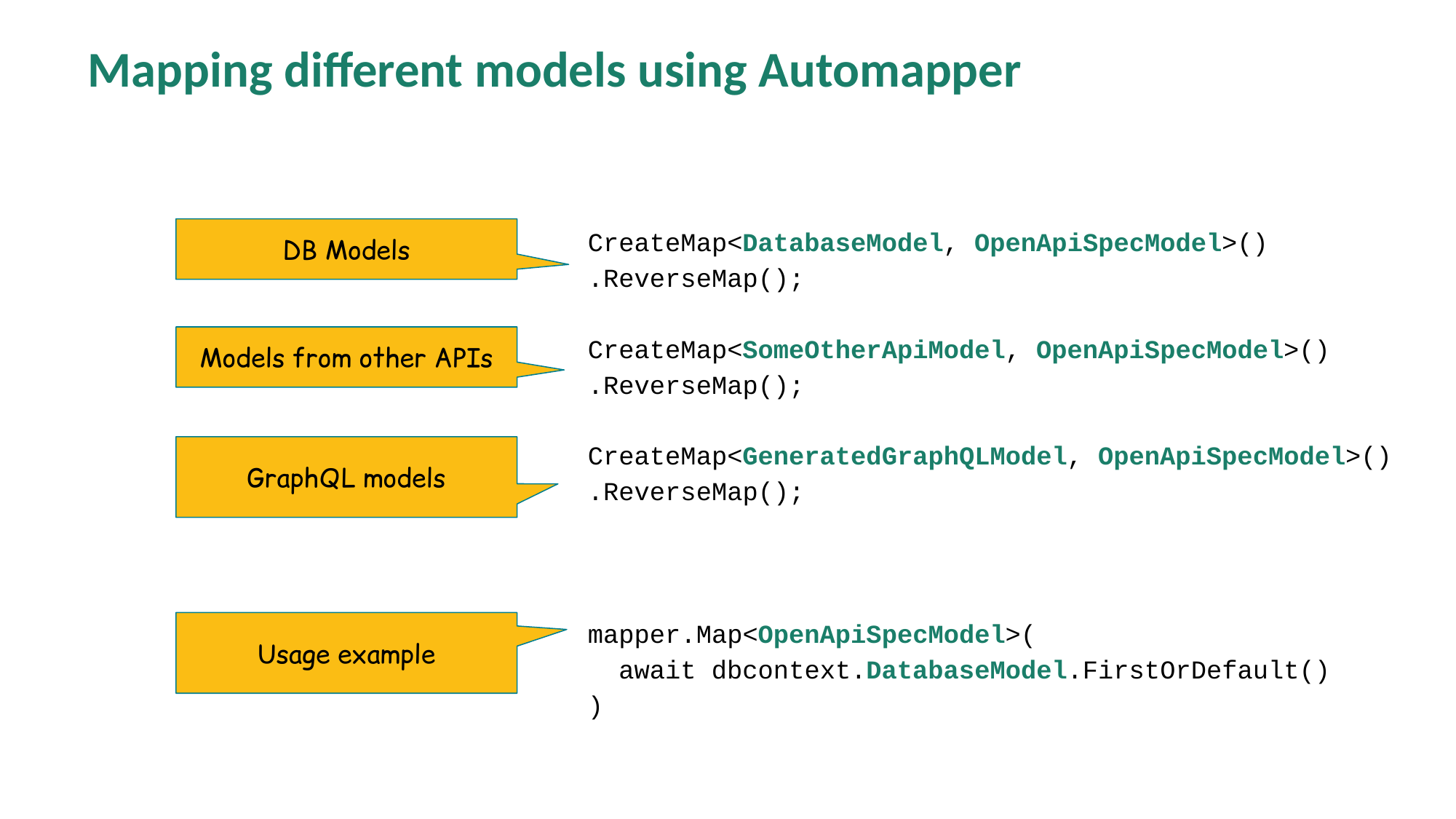

Mapping different models using Automapper
CreateMap<DatabaseModel, OpenApiSpecModel>()
.ReverseMap();

CreateMap<SomeOtherApiModel, OpenApiSpecModel>()
.ReverseMap();

CreateMap<GeneratedGraphQLModel, OpenApiSpecModel>()
.ReverseMap();

mapper.Map<OpenApiSpecModel>(
  await dbcontext.DatabaseModel.FirstOrDefault()
)

DB Models
Models from other APIs
GraphQL models
Usage example